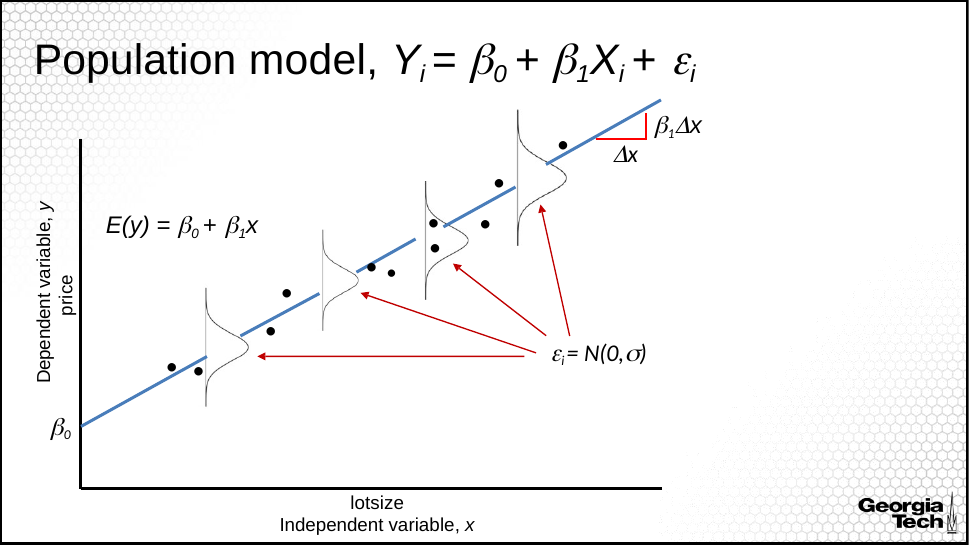

# Population model, Yi = β0 + β1Xi + εi

β1Δx

•
Δx

•

Dependent variable, y
price

•
E(y) = β0 + β1x
•
•

• •

•
•

εi = N(0,σ)
•
•

β0
lotsize
Independent variable, x